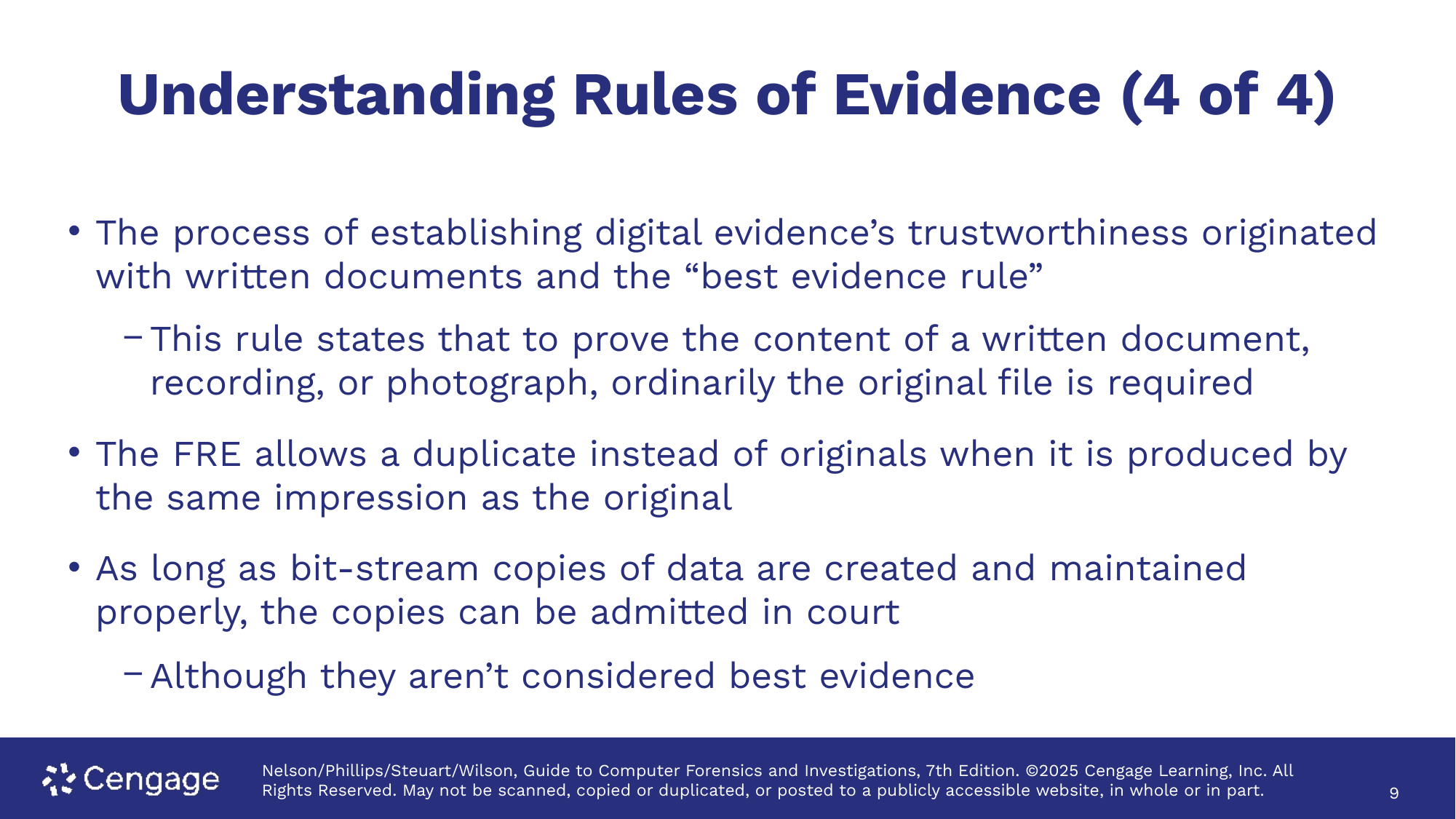

# Understanding Rules of Evidence (4 of 4)
The process of establishing digital evidence’s trustworthiness originated with written documents and the “best evidence rule”
This rule states that to prove the content of a written document, recording, or photograph, ordinarily the original file is required
The FRE allows a duplicate instead of originals when it is produced by the same impression as the original
As long as bit-stream copies of data are created and maintained properly, the copies can be admitted in court
Although they aren’t considered best evidence